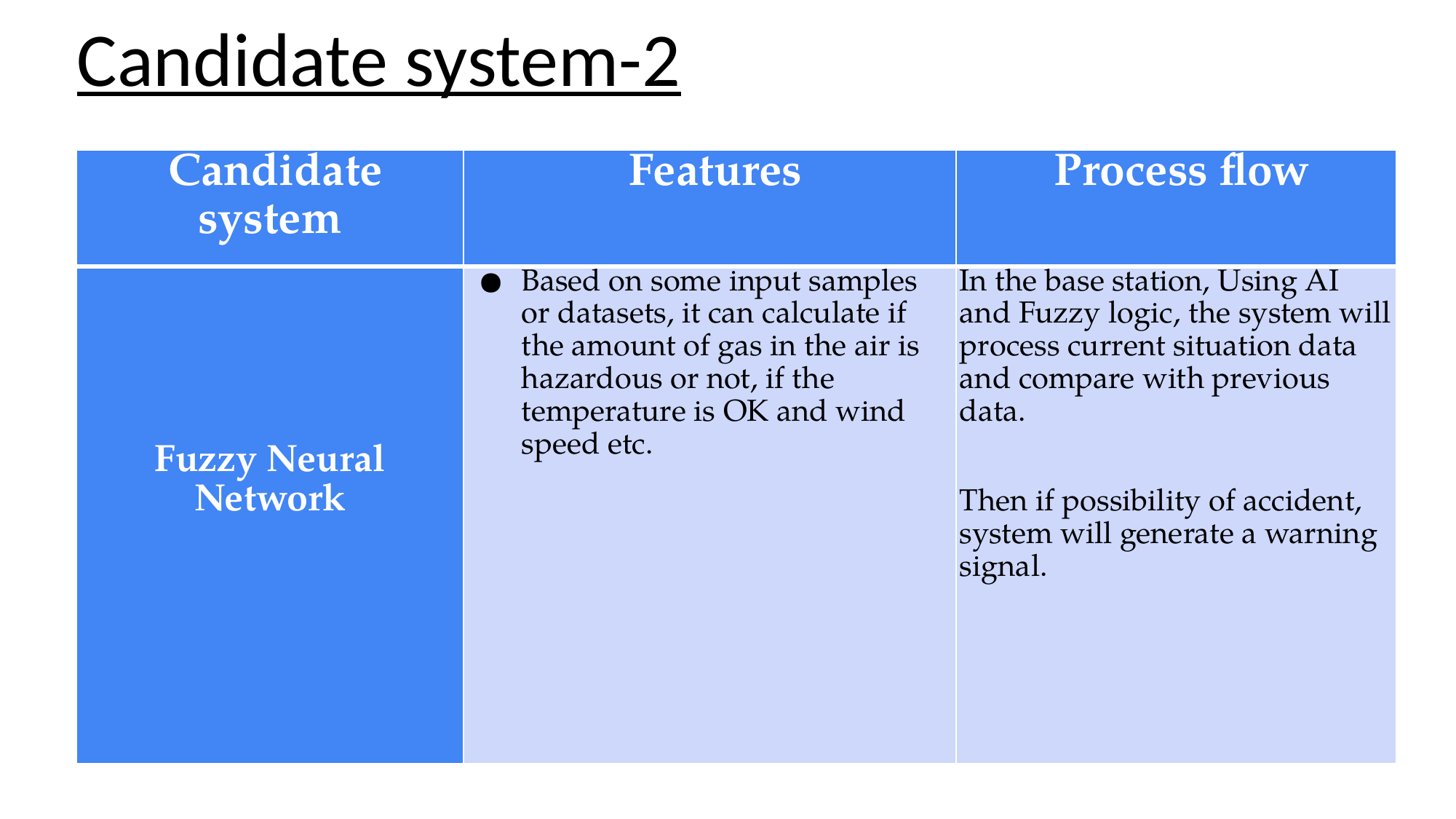

Candidate system-2
| Candidate system | Features | Process flow |
| --- | --- | --- |
| Fuzzy Neural Network | Based on some input samples or datasets, it can calculate if the amount of gas in the air is hazardous or not, if the temperature is OK and wind speed etc. | In the base station, Using AI and Fuzzy logic, the system will process current situation data and compare with previous data. Then if possibility of accident, system will generate a warning signal. |